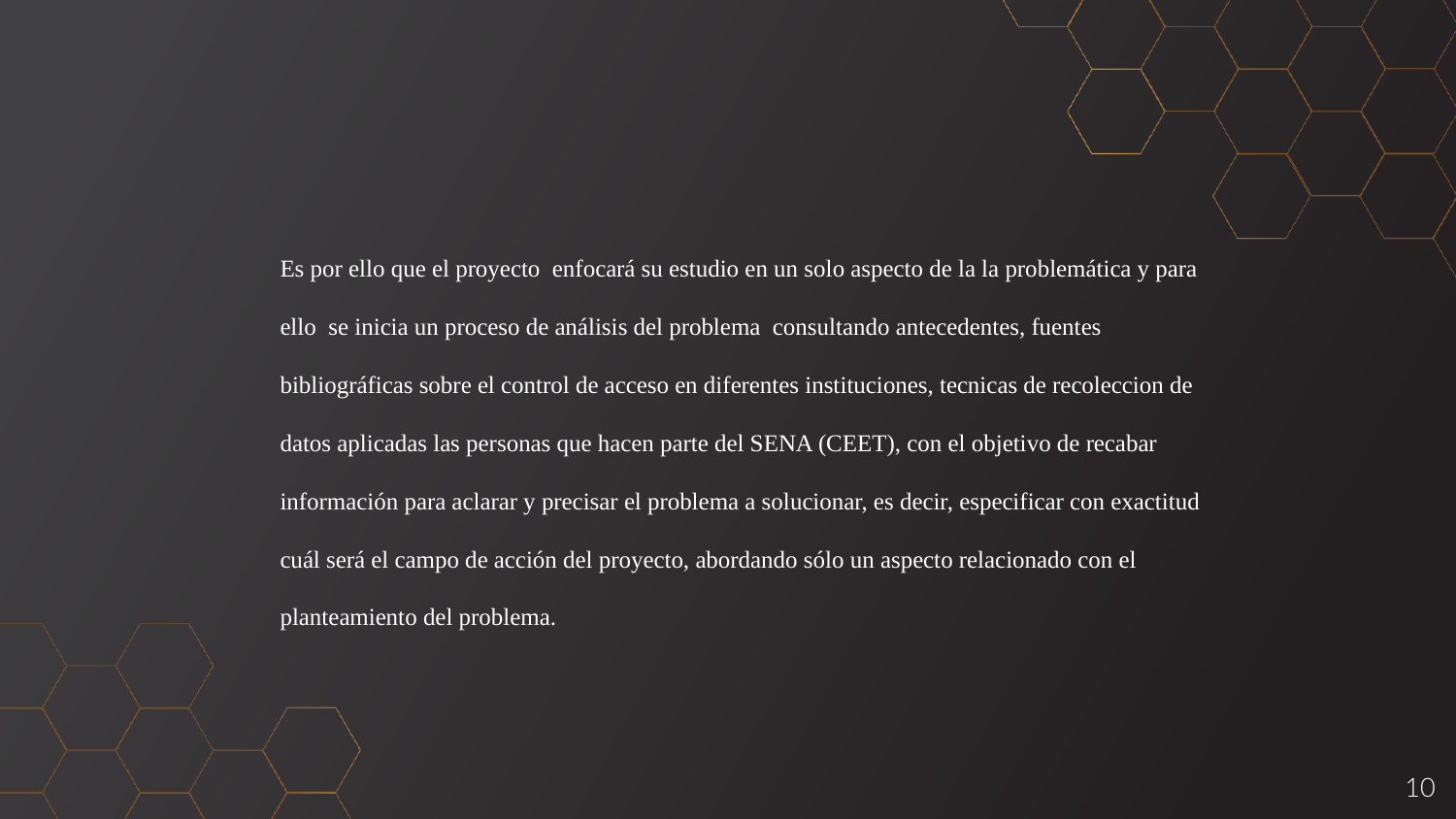

Es por ello que el proyecto  enfocará su estudio en un solo aspecto de la la problemática y para ello  se inicia un proceso de análisis del problema  consultando antecedentes, fuentes bibliográficas sobre el control de acceso en diferentes instituciones, tecnicas de recoleccion de datos aplicadas las personas que hacen parte del SENA (CEET), con el objetivo de recabar información para aclarar y precisar el problema a solucionar, es decir, especificar con exactitud cuál será el campo de acción del proyecto, abordando sólo un aspecto relacionado con el planteamiento del problema.
10